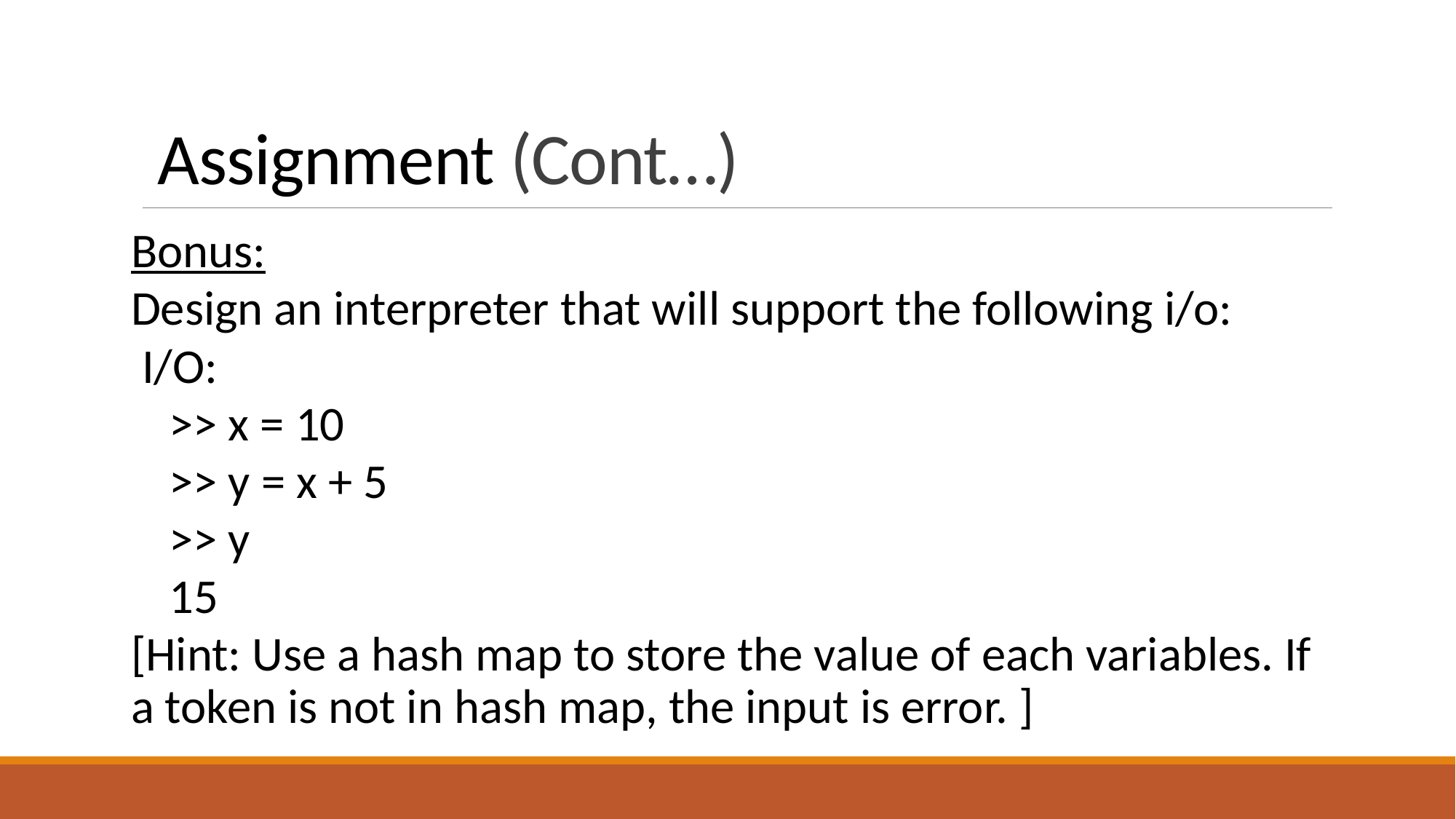

# Assignment (Cont…)
Bonus:
Design an interpreter that will support the following i/o:
I/O:
	>> x = 10
	>> y = x + 5
	>> y
	15
[Hint: Use a hash map to store the value of each variables. If a token is not in hash map, the input is error. ]